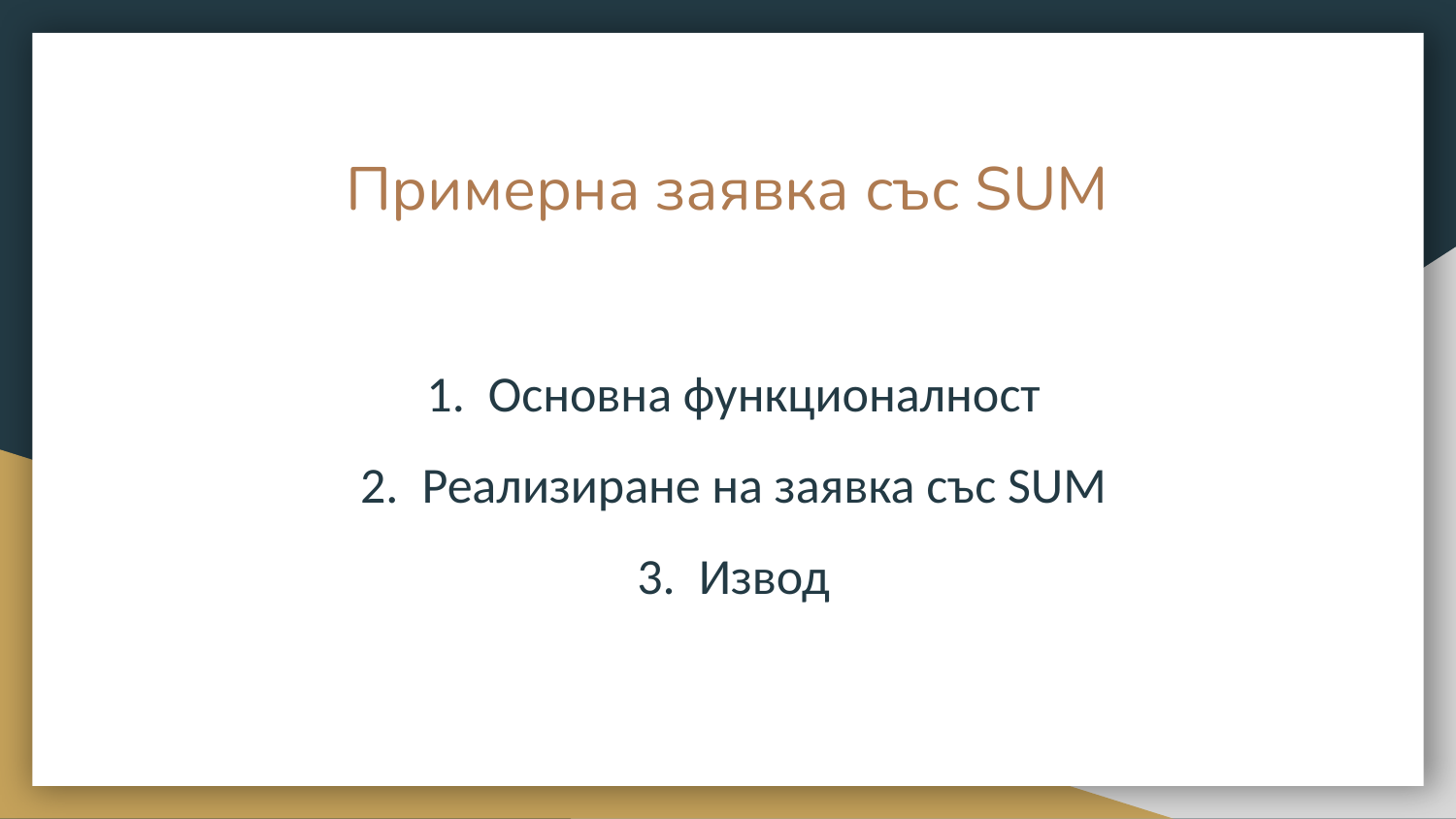

# Примерна заявка със SUM
Основна функционалност
Реализиране на заявка със SUM
Извод